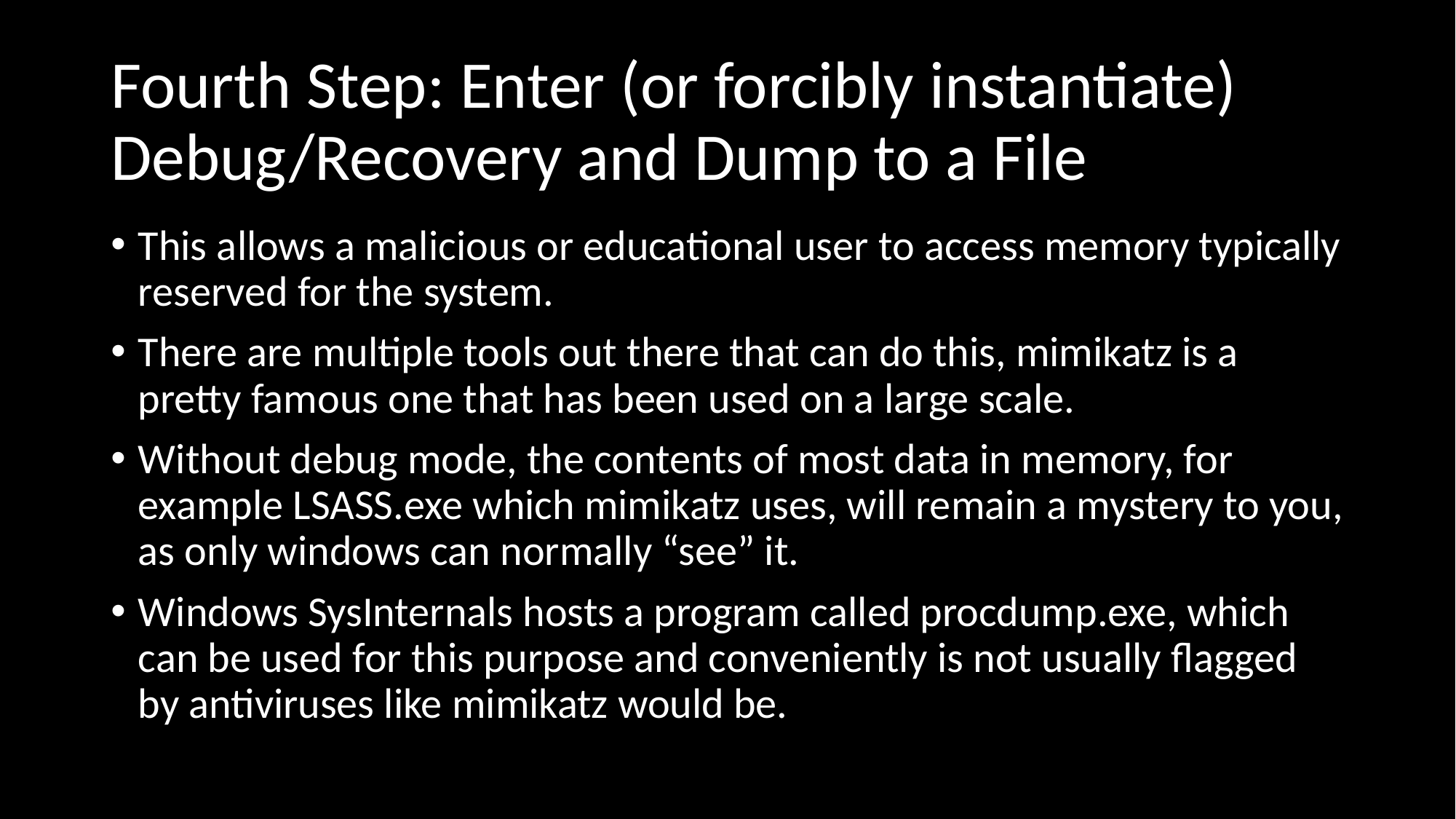

# Fourth Step: Enter (or forcibly instantiate) Debug/Recovery and Dump to a File
This allows a malicious or educational user to access memory typically reserved for the system.
There are multiple tools out there that can do this, mimikatz is a pretty famous one that has been used on a large scale.
Without debug mode, the contents of most data in memory, for example LSASS.exe which mimikatz uses, will remain a mystery to you, as only windows can normally “see” it.
Windows SysInternals hosts a program called procdump.exe, which can be used for this purpose and conveniently is not usually flagged by antiviruses like mimikatz would be.